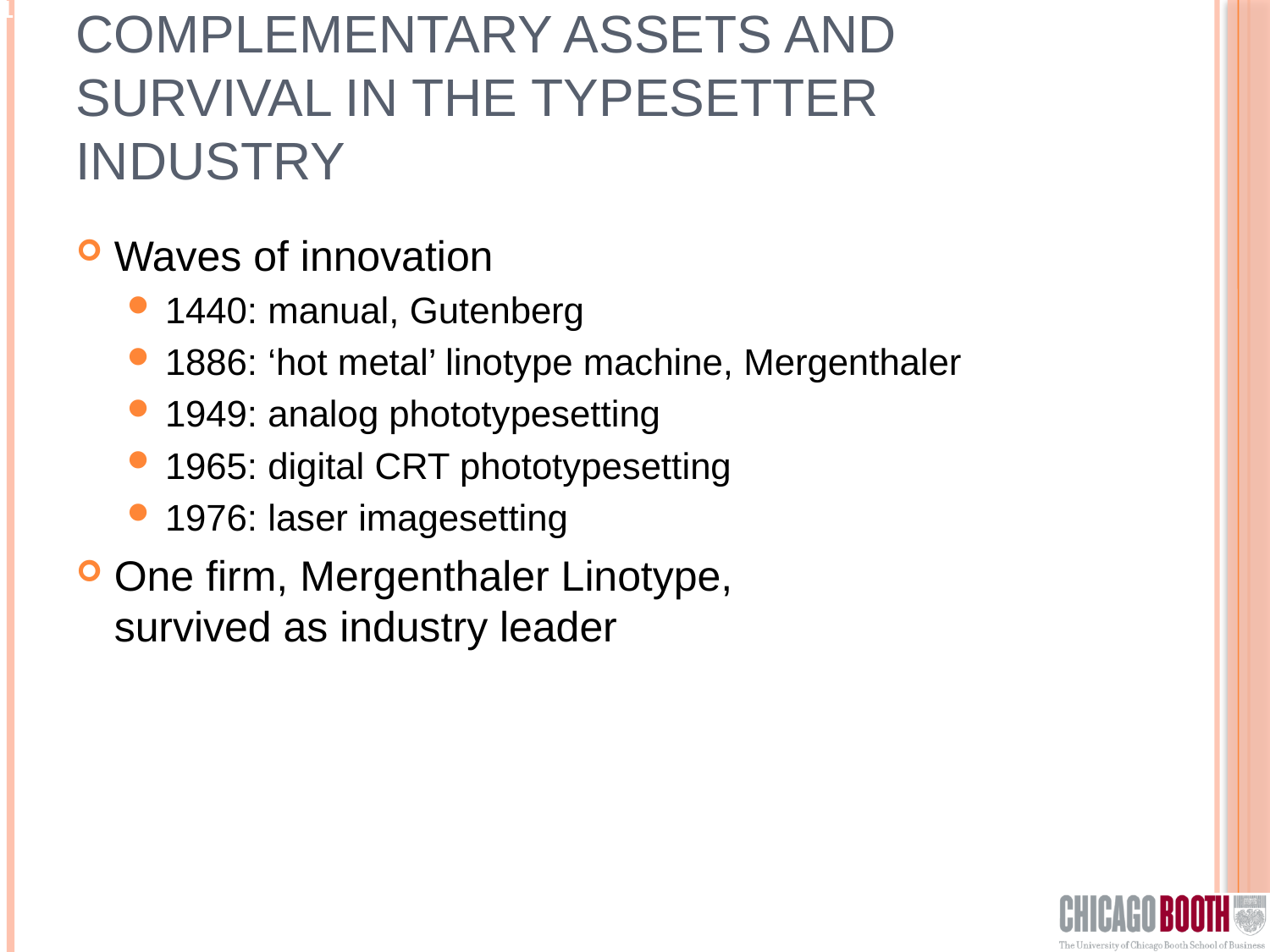

# Complementary Assets and Survival in the Typesetter Industry
Waves of innovation
1440: manual, Gutenberg
1886: ‘hot metal’ linotype machine, Mergenthaler
1949: analog phototypesetting
1965: digital CRT phototypesetting
1976: laser imagesetting
One firm, Mergenthaler Linotype,
survived as industry leader
31